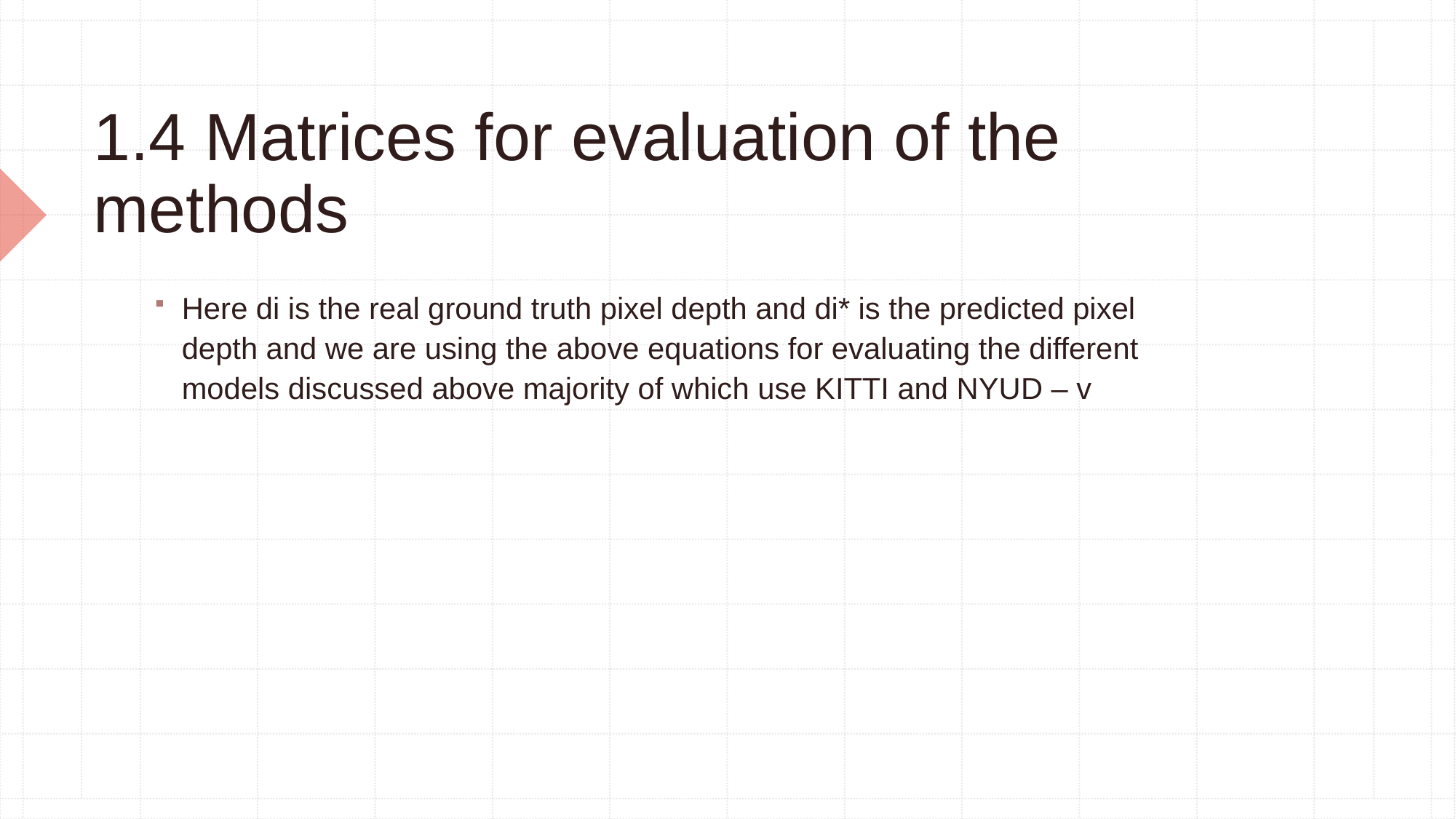

# 1.4 Matrices for evaluation of the methods

Here di is the real ground truth pixel depth and di* is the predicted pixel depth and we are using the above equations for evaluating the different models discussed above majority of which use KITTI and NYUD – v